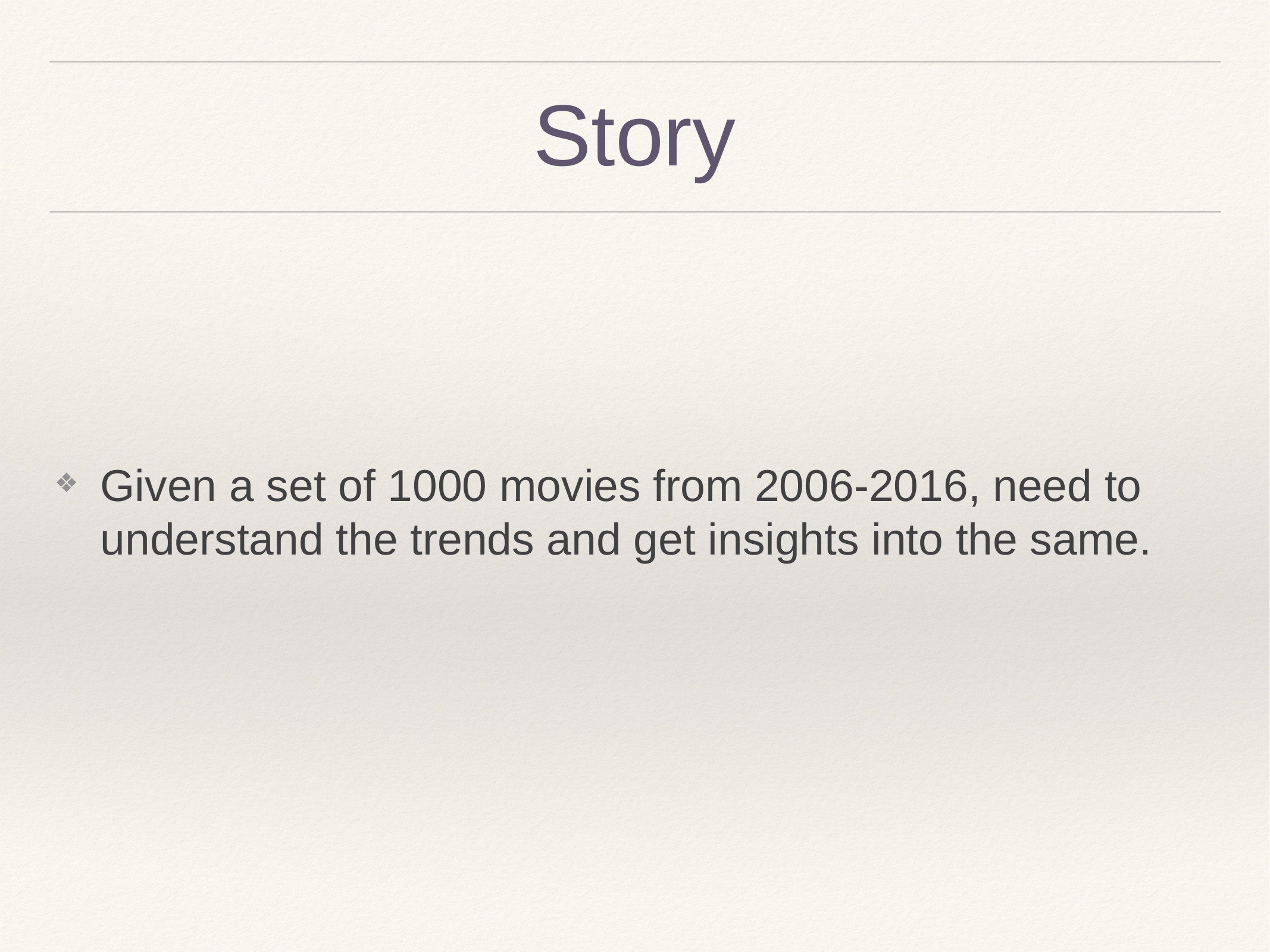

# Story
Given a set of 1000 movies from 2006-2016, need to understand the trends and get insights into the same.